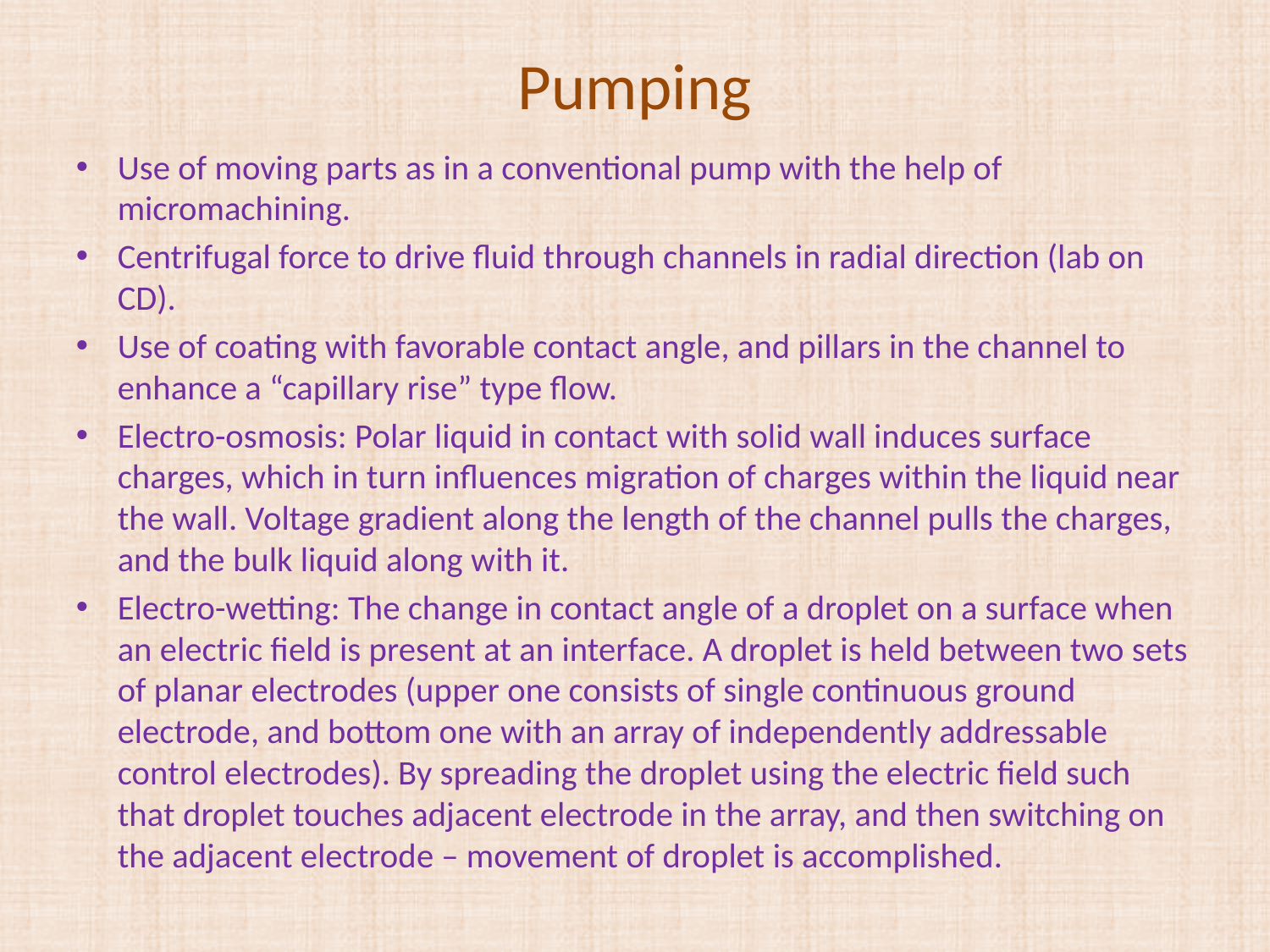

Pumping
Use of moving parts as in a conventional pump with the help of micromachining.
Centrifugal force to drive fluid through channels in radial direction (lab on CD).
Use of coating with favorable contact angle, and pillars in the channel to enhance a “capillary rise” type flow.
Electro-osmosis: Polar liquid in contact with solid wall induces surface charges, which in turn influences migration of charges within the liquid near the wall. Voltage gradient along the length of the channel pulls the charges, and the bulk liquid along with it.
Electro-wetting: The change in contact angle of a droplet on a surface when an electric field is present at an interface. A droplet is held between two sets of planar electrodes (upper one consists of single continuous ground electrode, and bottom one with an array of independently addressable control electrodes). By spreading the droplet using the electric field such that droplet touches adjacent electrode in the array, and then switching on the adjacent electrode – movement of droplet is accomplished.